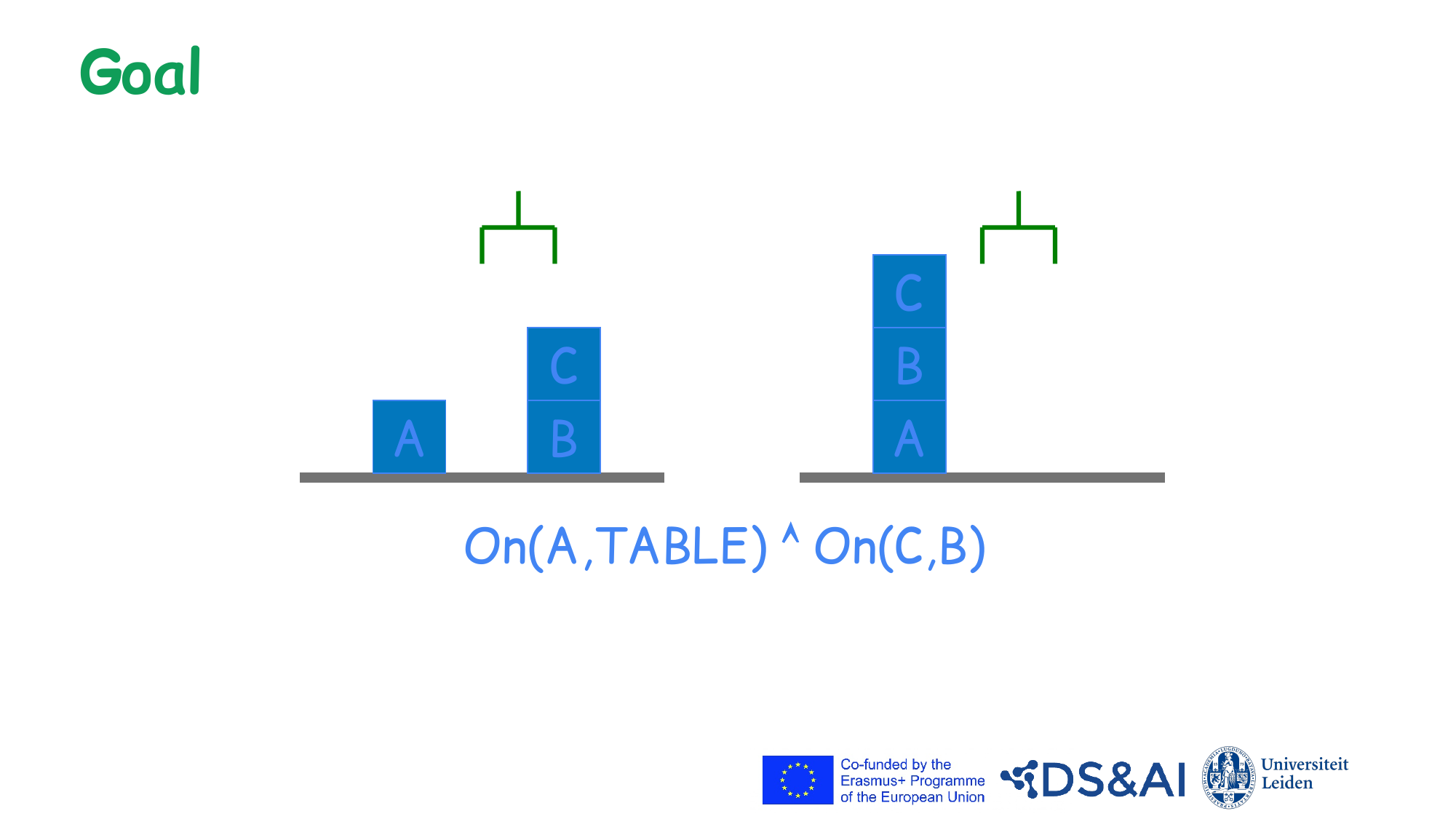

# Goal

C
B
A

C
B
A

On(A,TABLE) ∧ On(C,B)